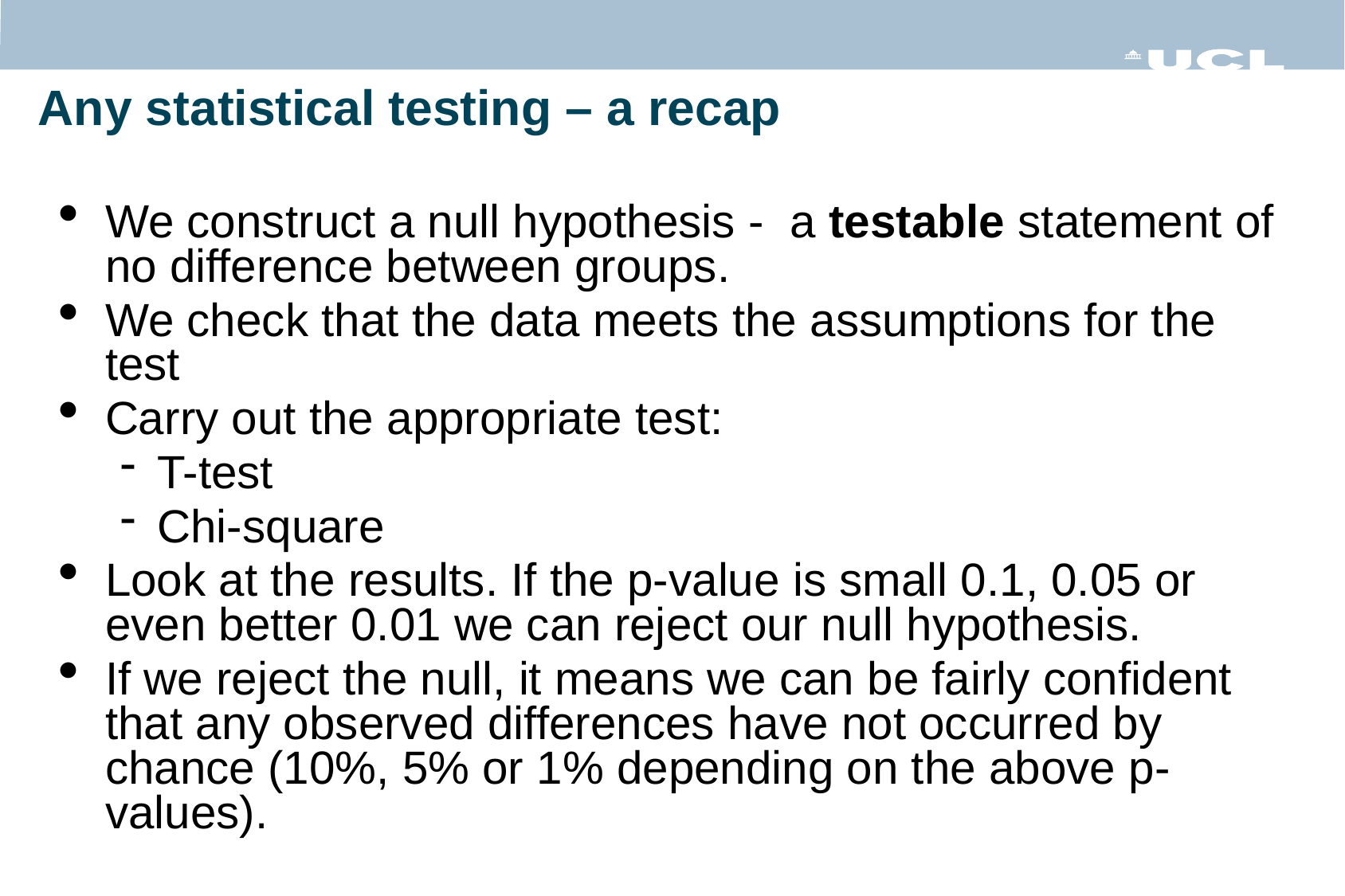

Any statistical testing – a recap
We construct a null hypothesis -  a testable statement of no difference between groups.
We check that the data meets the assumptions for the test
Carry out the appropriate test:
T-test
Chi-square
Look at the results. If the p-value is small 0.1, 0.05 or even better 0.01 we can reject our null hypothesis.
If we reject the null, it means we can be fairly confident that any observed differences have not occurred by chance (10%, 5% or 1% depending on the above p-values).